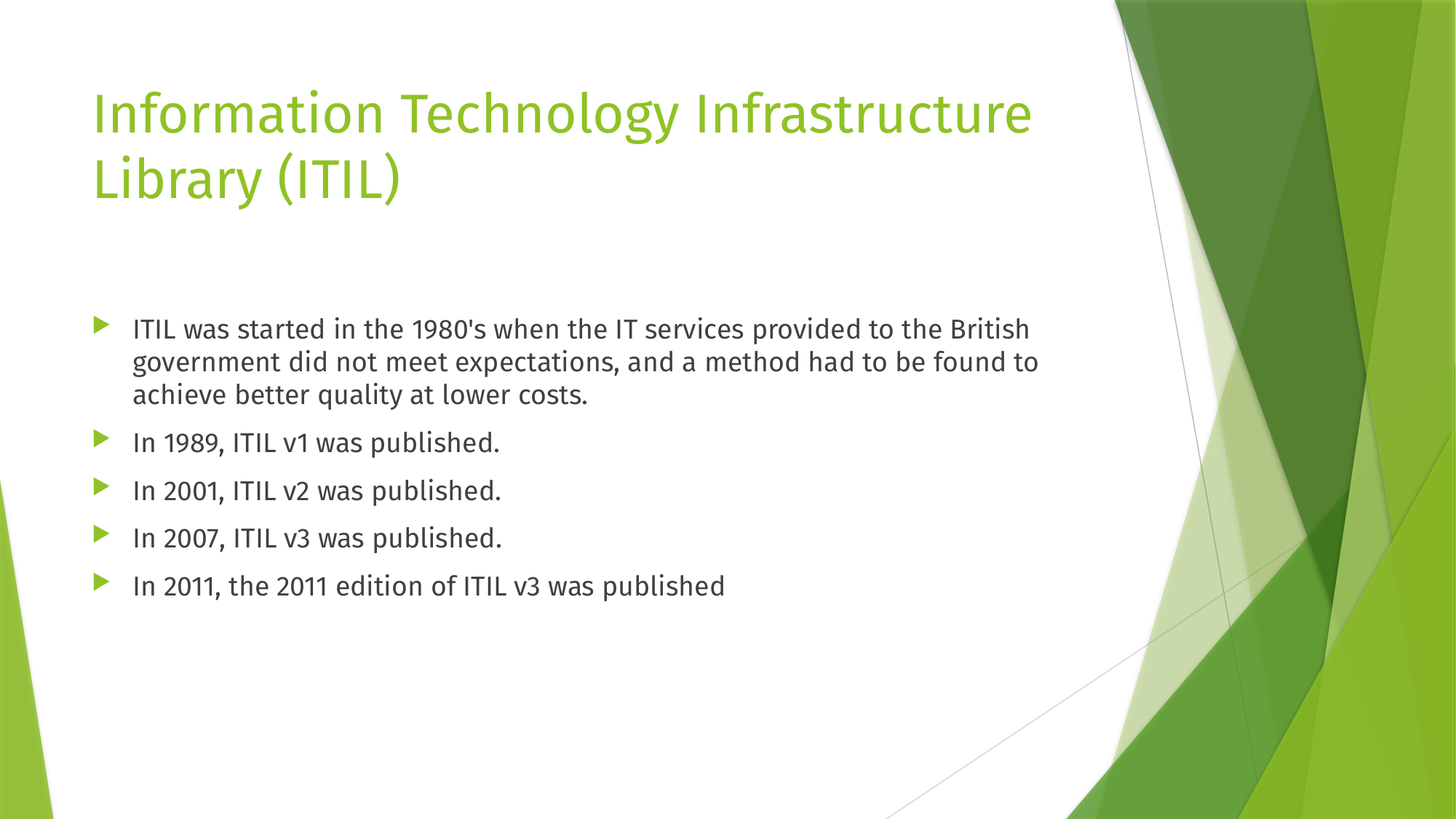

# Information Technology Infrastructure Library (ITIL)

ITIL was started in the 1980's when the IT services provided to the British government did not meet expectations, and a method had to be found to achieve better quality at lower costs.
In 1989, ITIL v1 was published.
In 2001, ITIL v2 was published.
In 2007, ITIL v3 was published.
In 2011, the 2011 edition of ITIL v3 was published